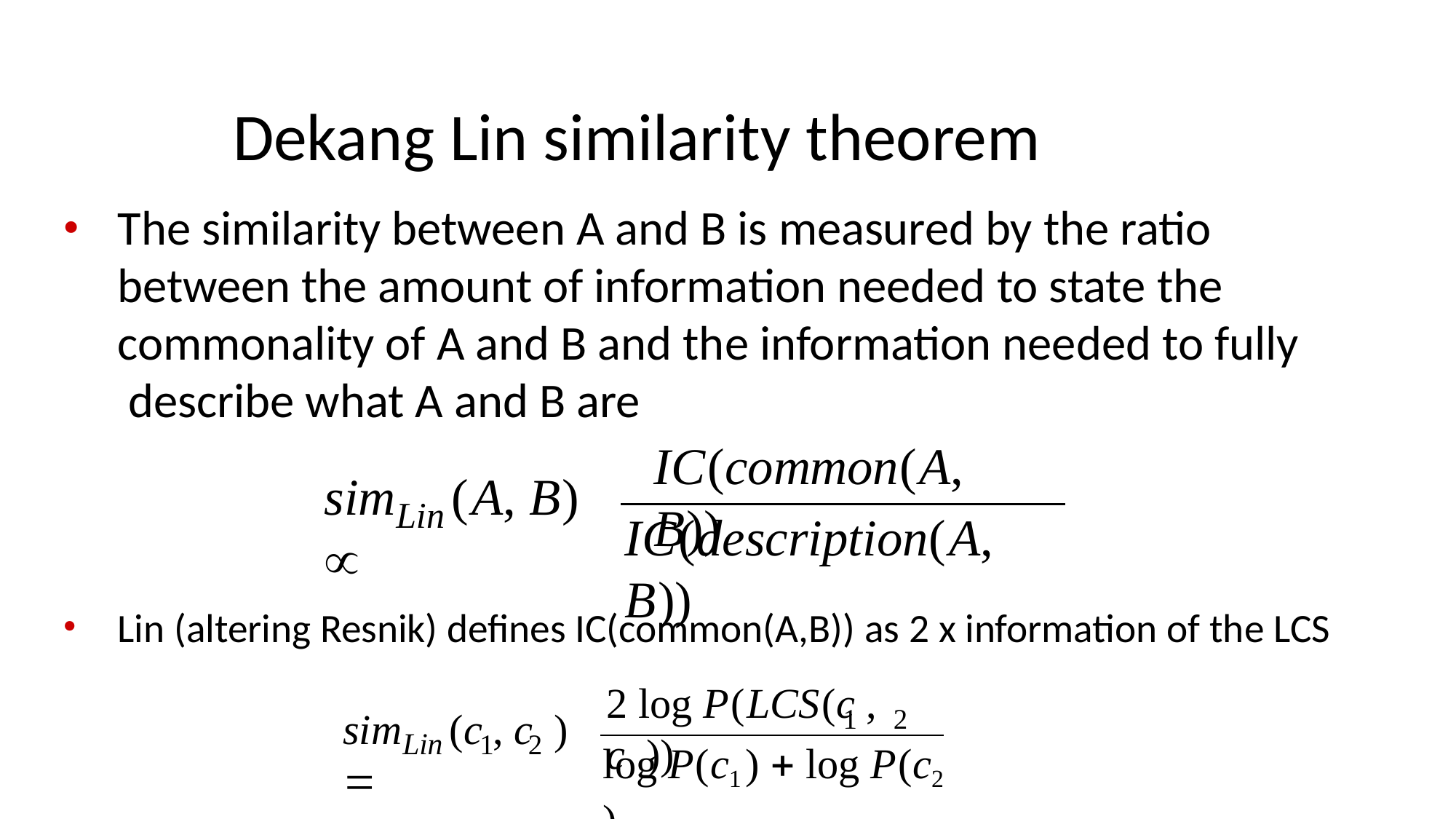

# Dekang Lin similarity theorem
The similarity between A and B is measured by the ratio  between the amount of information needed to state the  commonality of A and B and the information needed to fully  describe what A and B are
IC(common(A, B))
sim	(A, B) ∝
Lin
IC(description(A, B))

Lin (altering Resnik) defines IC(common(A,B)) as 2 x information of the LCS
2 log P(LCS(c , c  ))
1	2
sim	(c , c  ) =
Lin	1	2
log P(c1) + log P(c2 )